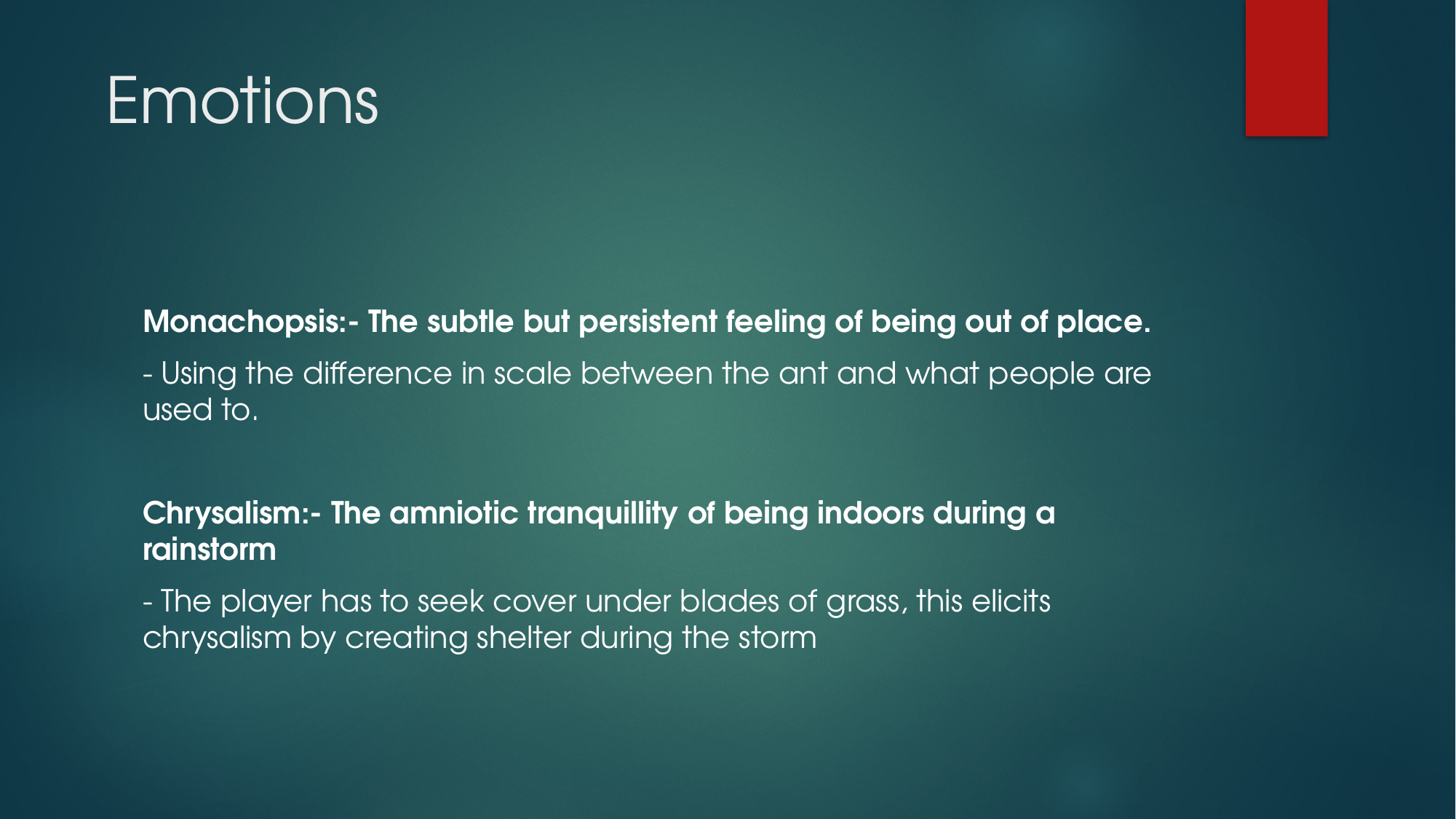

# Emotions

Monachopsis:- The subtle but persistent feeling of being out of place.
- Using the difference in scale between the ant and what people are used to.

Chrysalism:- The amniotic tranquillity of being indoors during a rainstorm
- The player has to seek cover under blades of grass, this elicits chrysalism by creating shelter during the storm